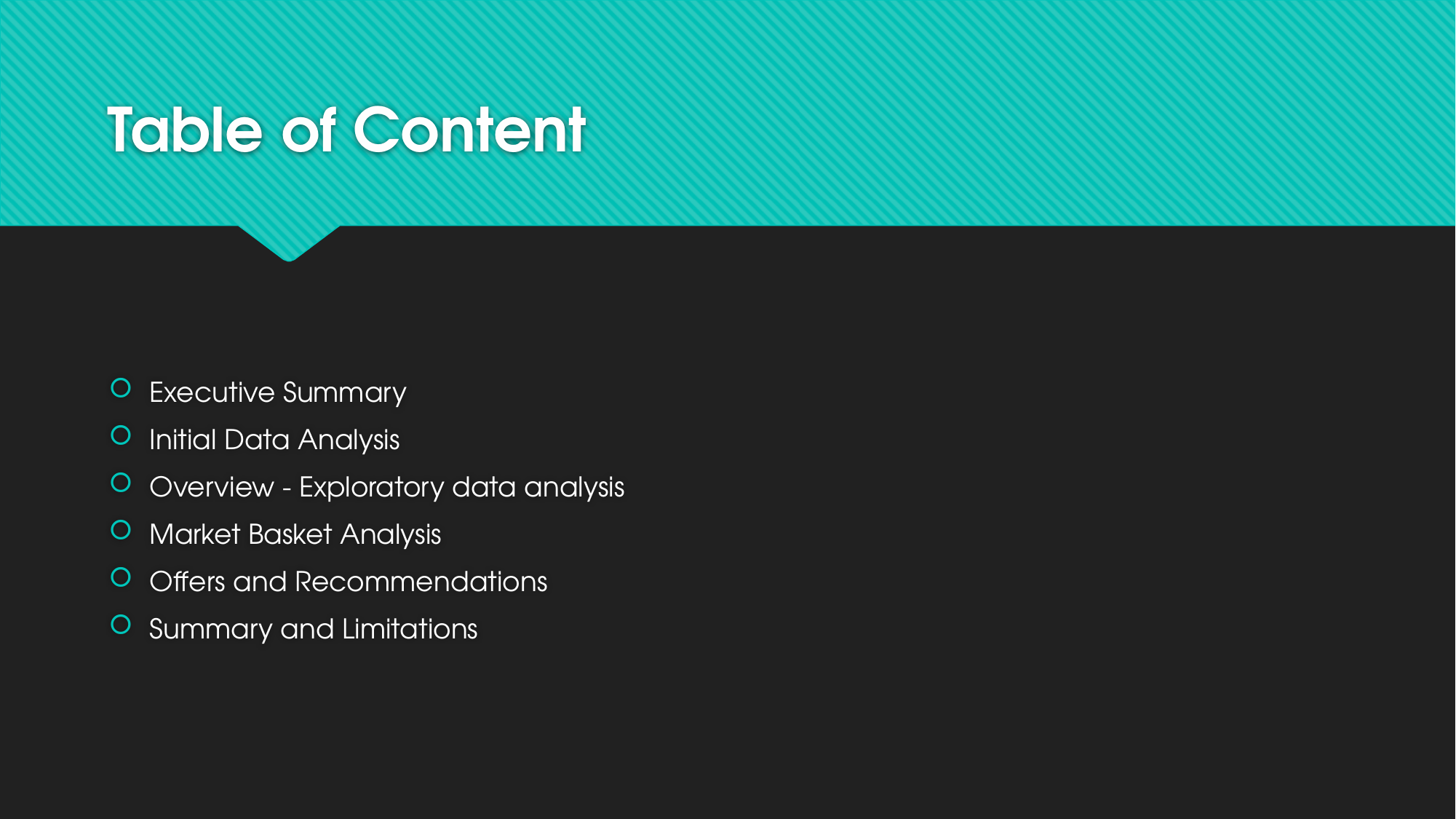

# Table of Content
Executive Summary
Initial Data Analysis
Overview - Exploratory data analysis
Market Basket Analysis
Offers and Recommendations
Summary and Limitations